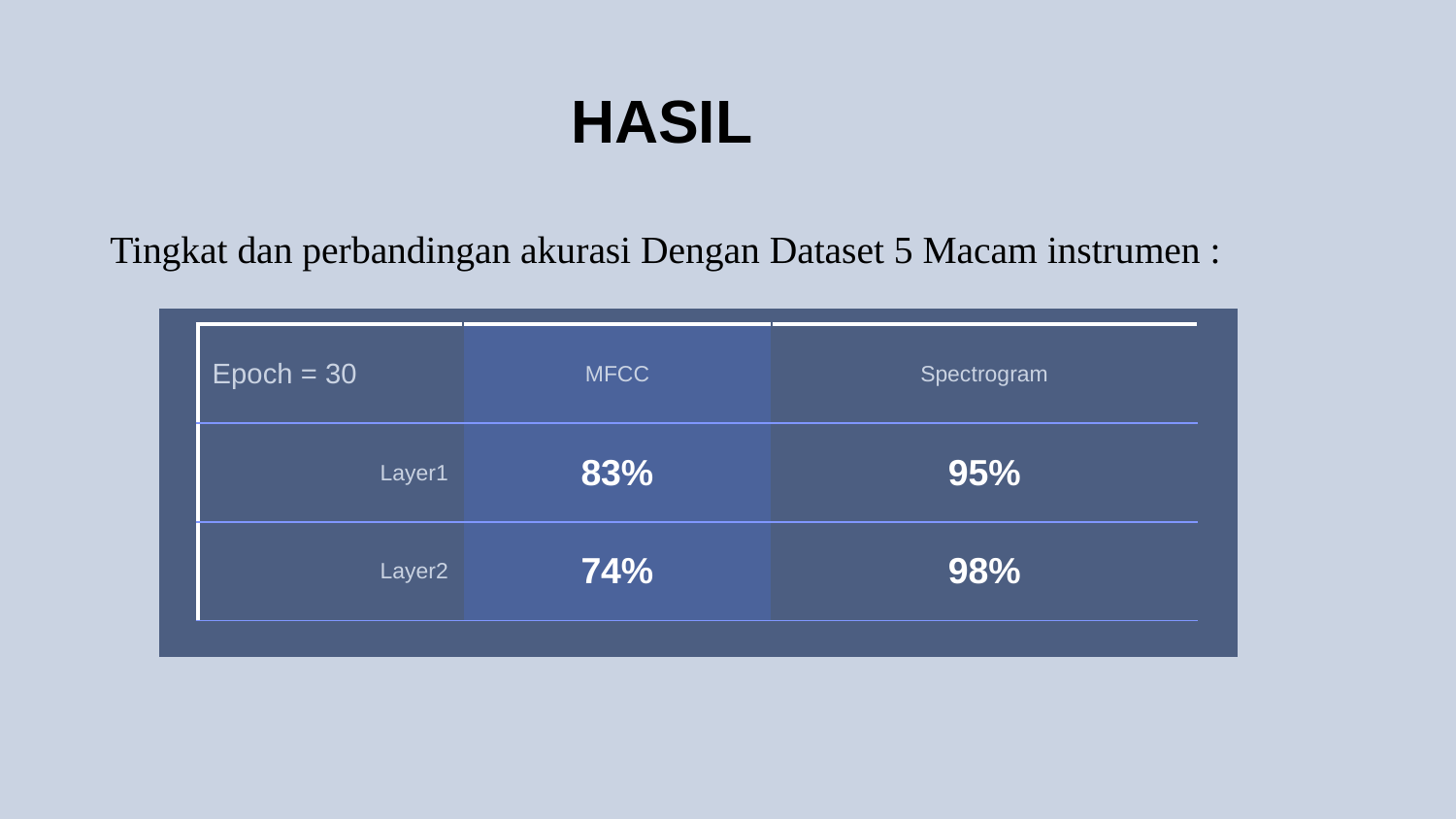

HASIL
Tingkat dan perbandingan akurasi Dengan Dataset 5 Macam instrumen :

| Epoch = 30 | MFCC | Spectrogram |
| --- | --- | --- |
| Layer1 | 83% | 95% |
| Layer2 | 74% | 98% |